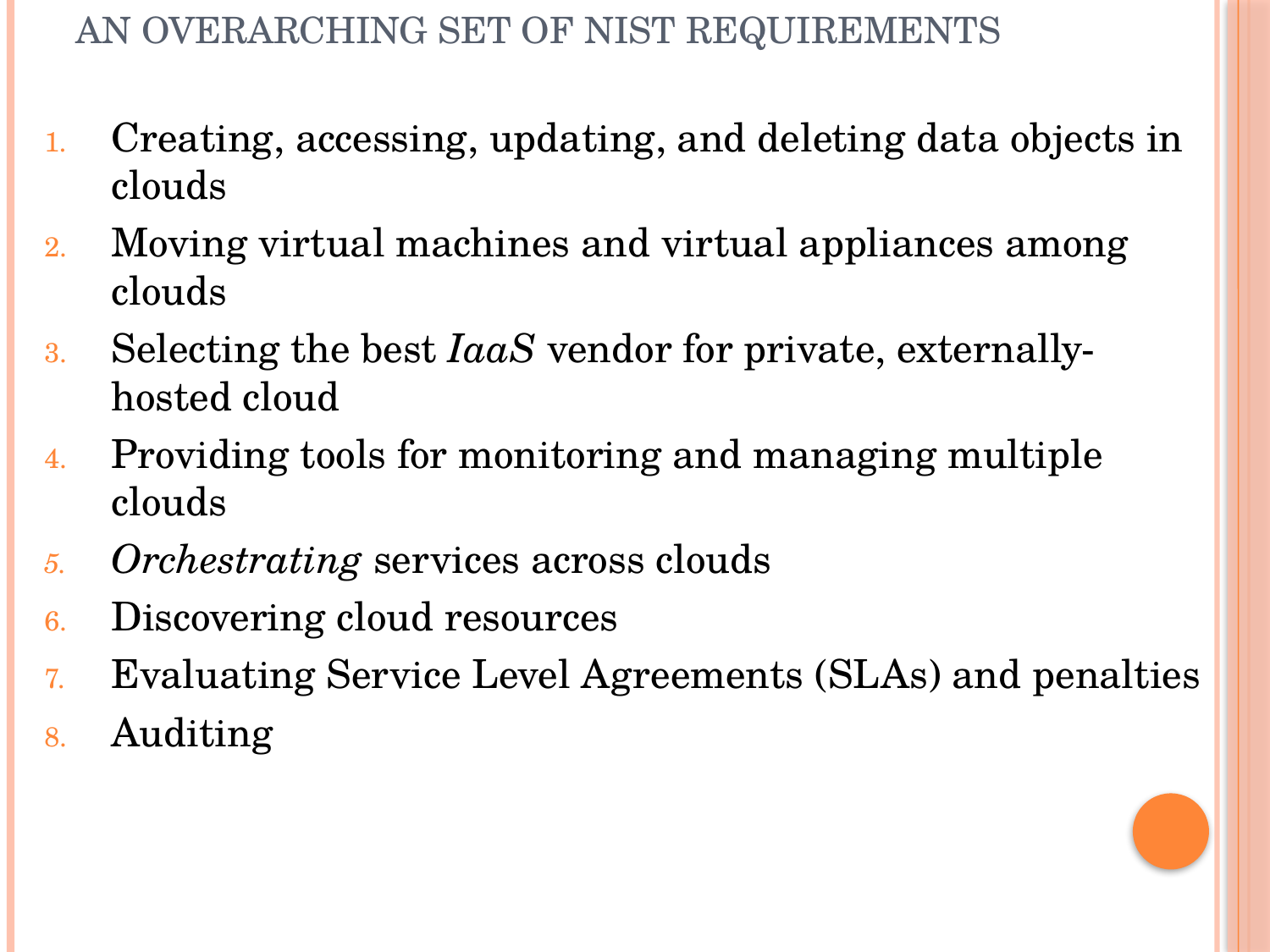

# An overarching set of NIST requirements
Creating, accessing, updating, and deleting data objects in clouds
Moving virtual machines and virtual appliances among clouds
Selecting the best IaaS vendor for private, externally-hosted cloud
Providing tools for monitoring and managing multiple clouds
Orchestrating services across clouds
Discovering cloud resources
Evaluating Service Level Agreements (SLAs) and penalties
Auditing